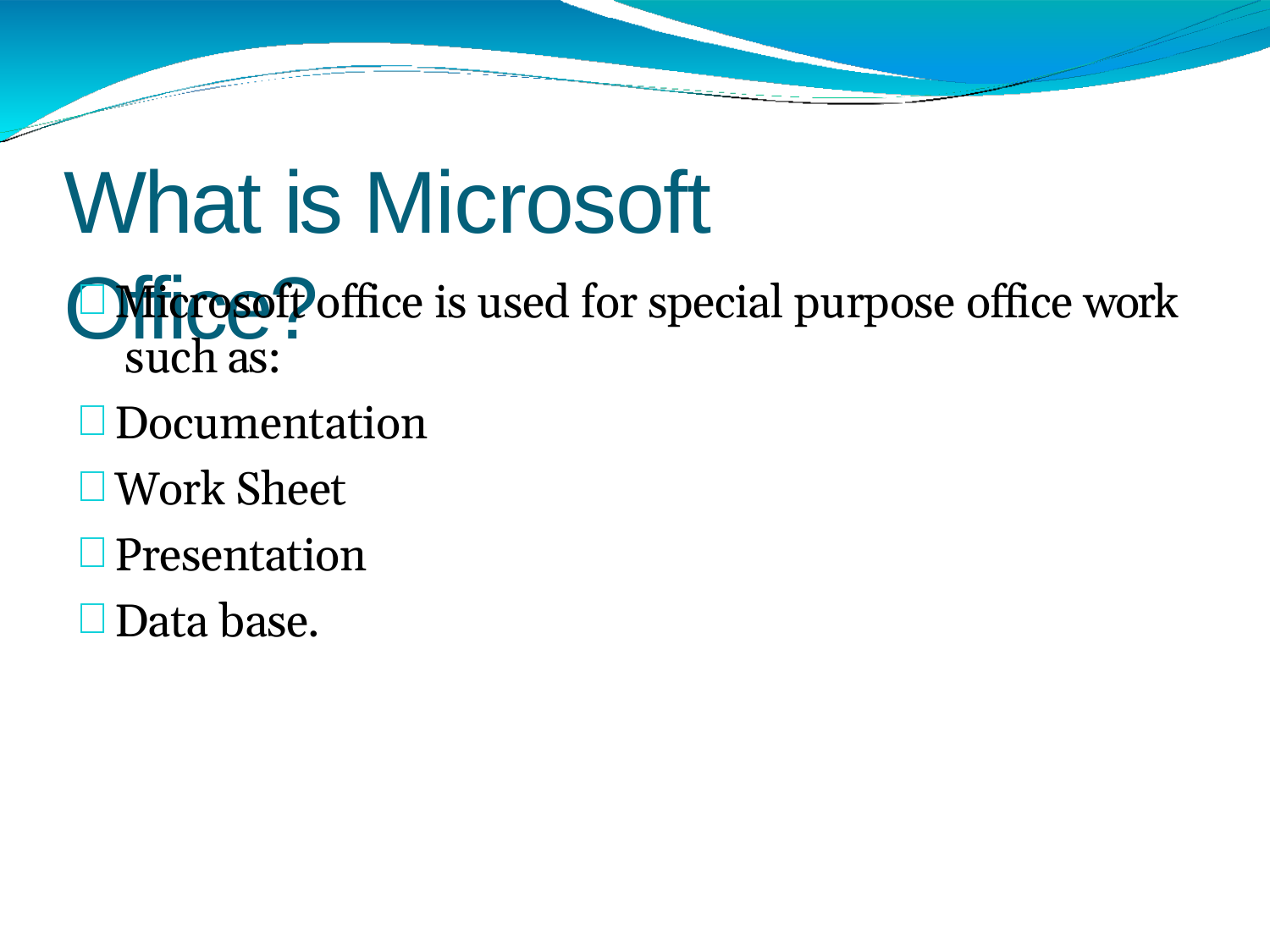

# What is Microsoft Office?
Microsoft office is used for special purpose office work  such as:
Documentation
Work Sheet
Presentation
Data base.